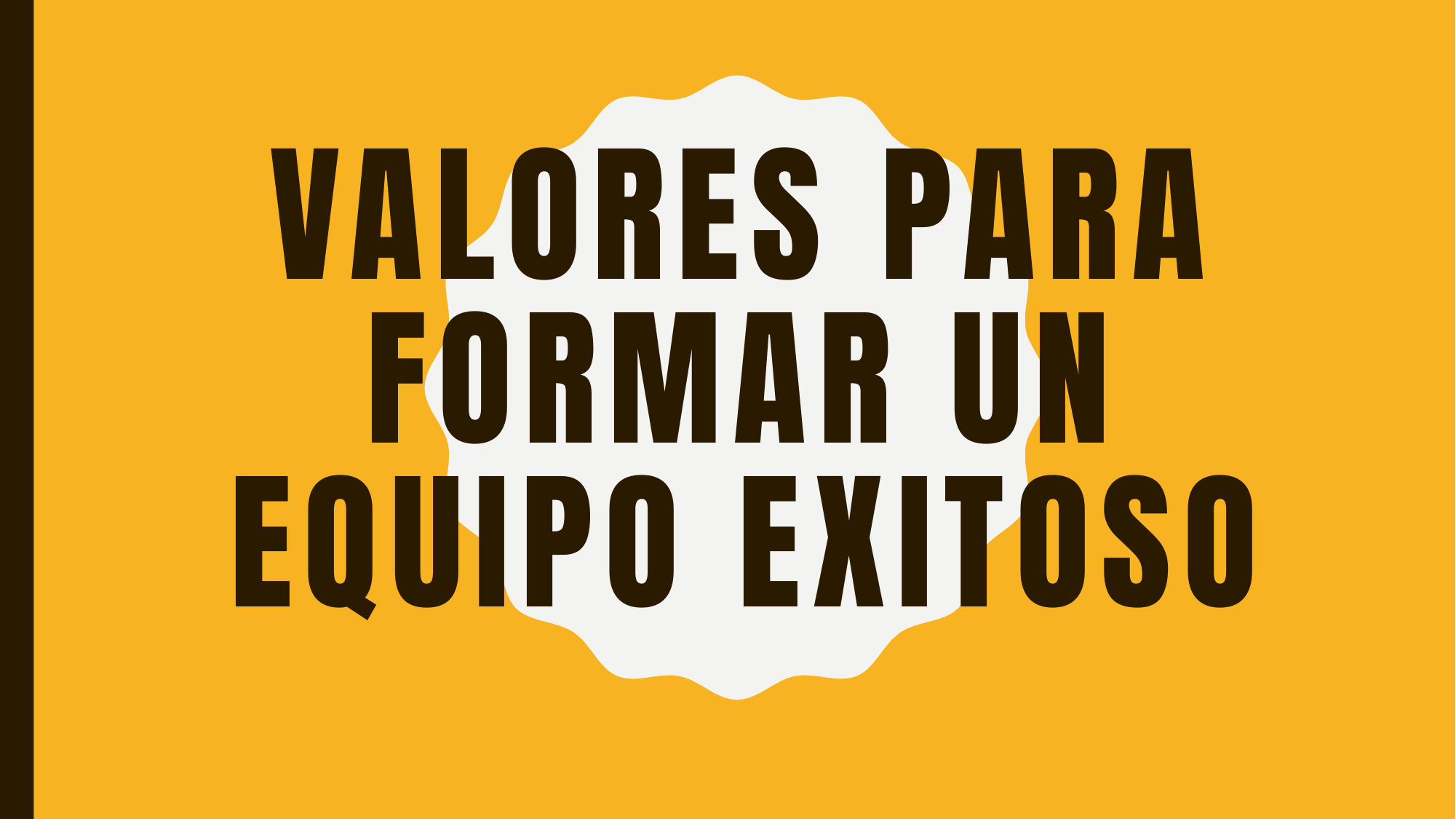

# VALORES PARA FORMAR UN EQUIPO EXITOSO